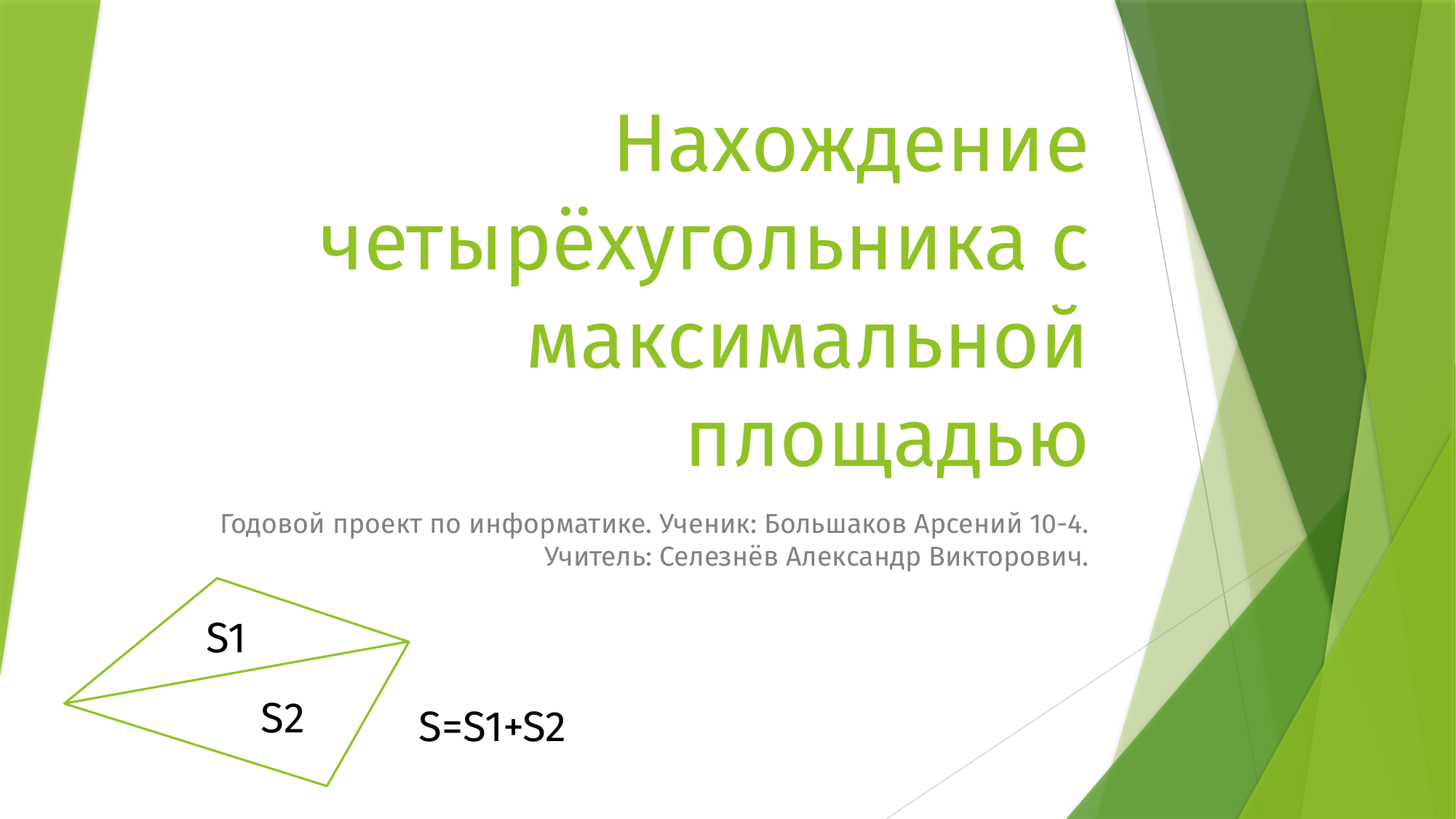

# Нахождение четырёхугольника с максимальной площадью
Годовой проект по информатике. Ученик: Большаков Арсений 10-4. Учитель: Селезнёв Александр Викторович.

S1

S2
S=S1+S2